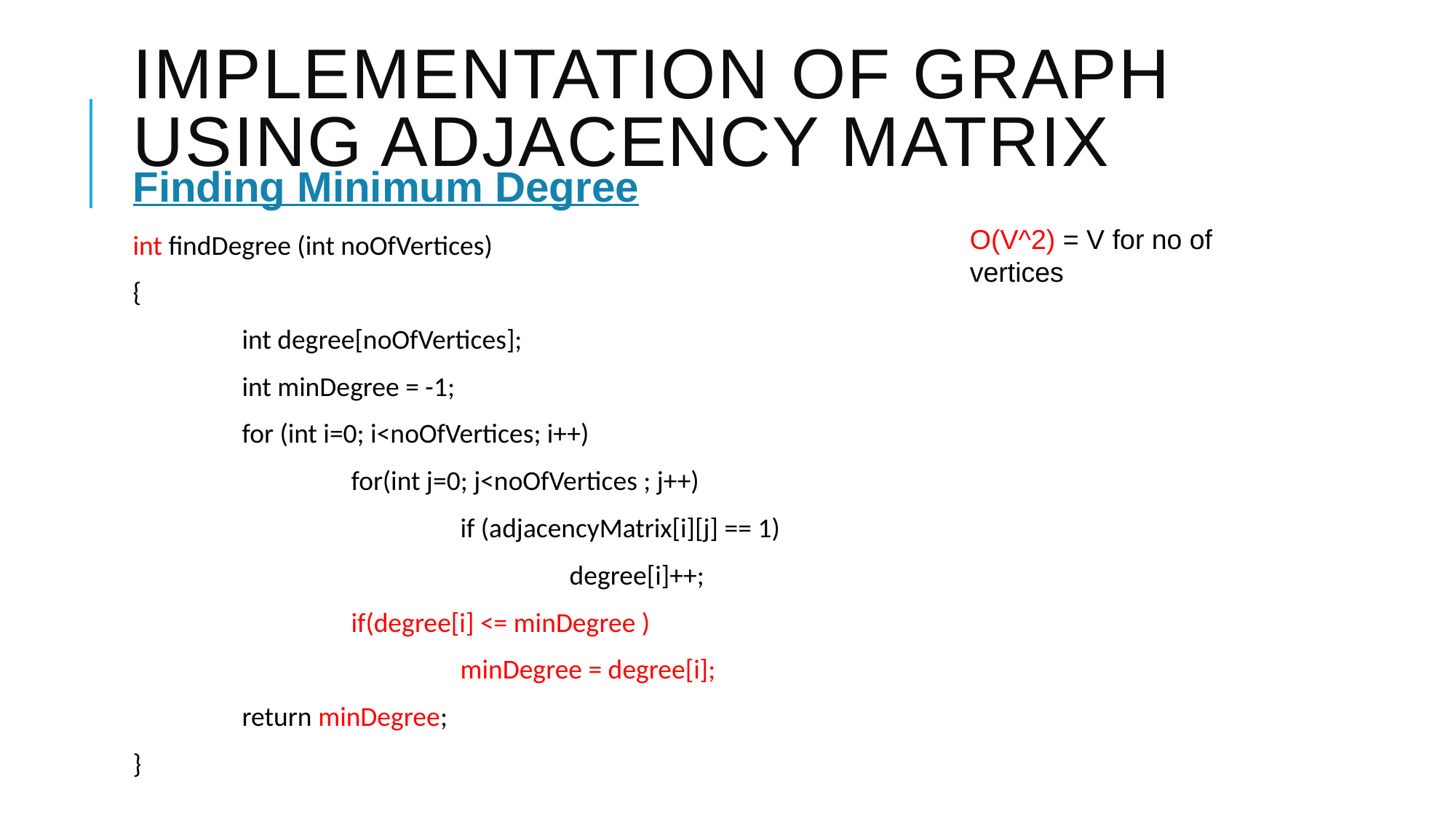

# Implementation of Graph using Adjacency Matrix
Finding Minimum Degree
O(V^2) = V for no of vertices
int findDegree (int noOfVertices)
{
	int degree[noOfVertices];
	int minDegree = -1;
	for (int i=0; i<noOfVertices; i++)
		for(int j=0; j<noOfVertices ; j++)
 			if (adjacencyMatrix[i][j] == 1)
				degree[i]++;
		if(degree[i] <= minDegree )
			minDegree = degree[i];
	return minDegree;
}